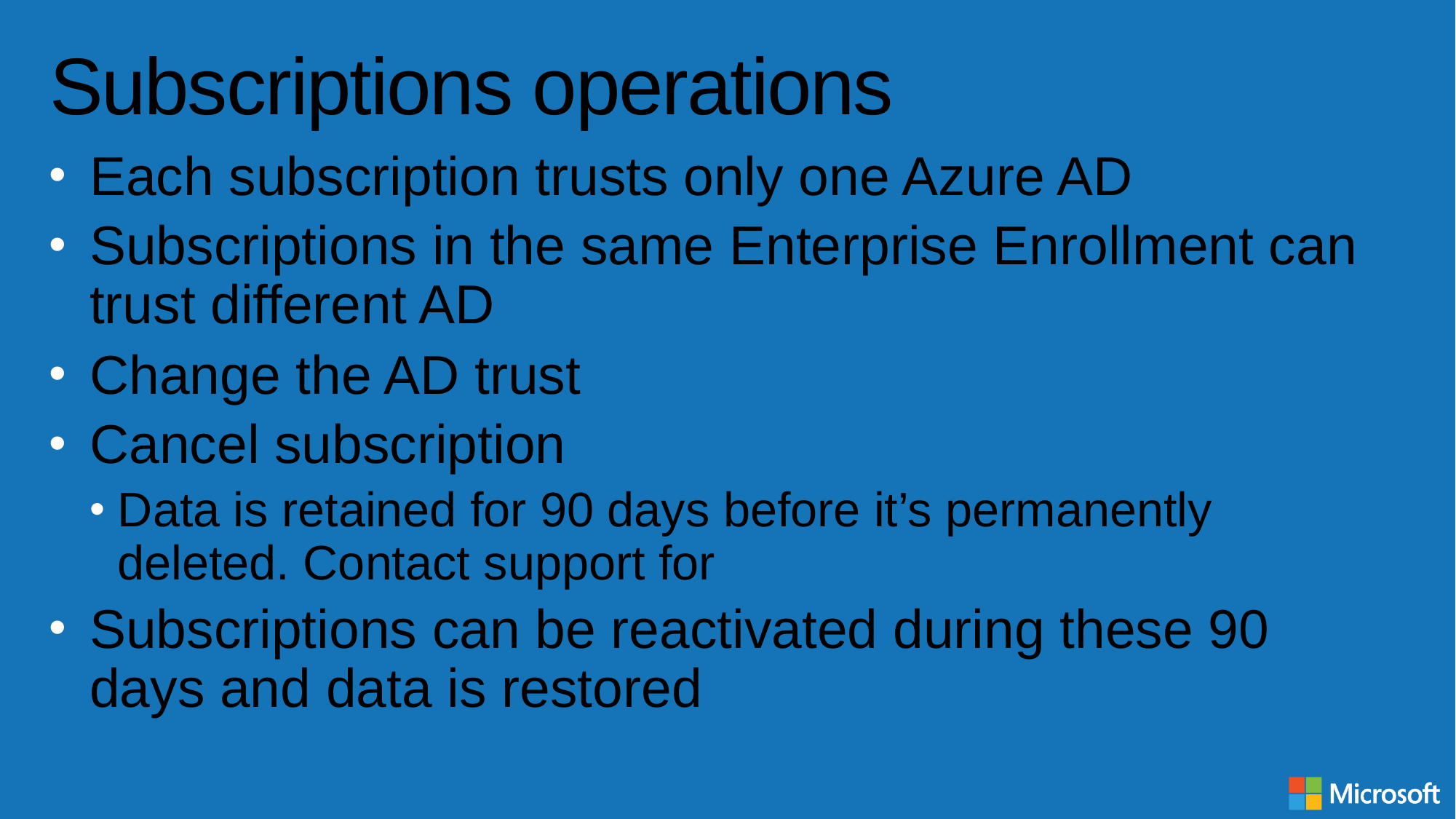

# Subscriptions operations
Each subscription trusts only one Azure AD
Subscriptions in the same Enterprise Enrollment can trust different AD
Change the AD trust
Cancel subscription
Data is retained for 90 days before it’s permanently deleted. Contact support for
Subscriptions can be reactivated during these 90 days and data is restored